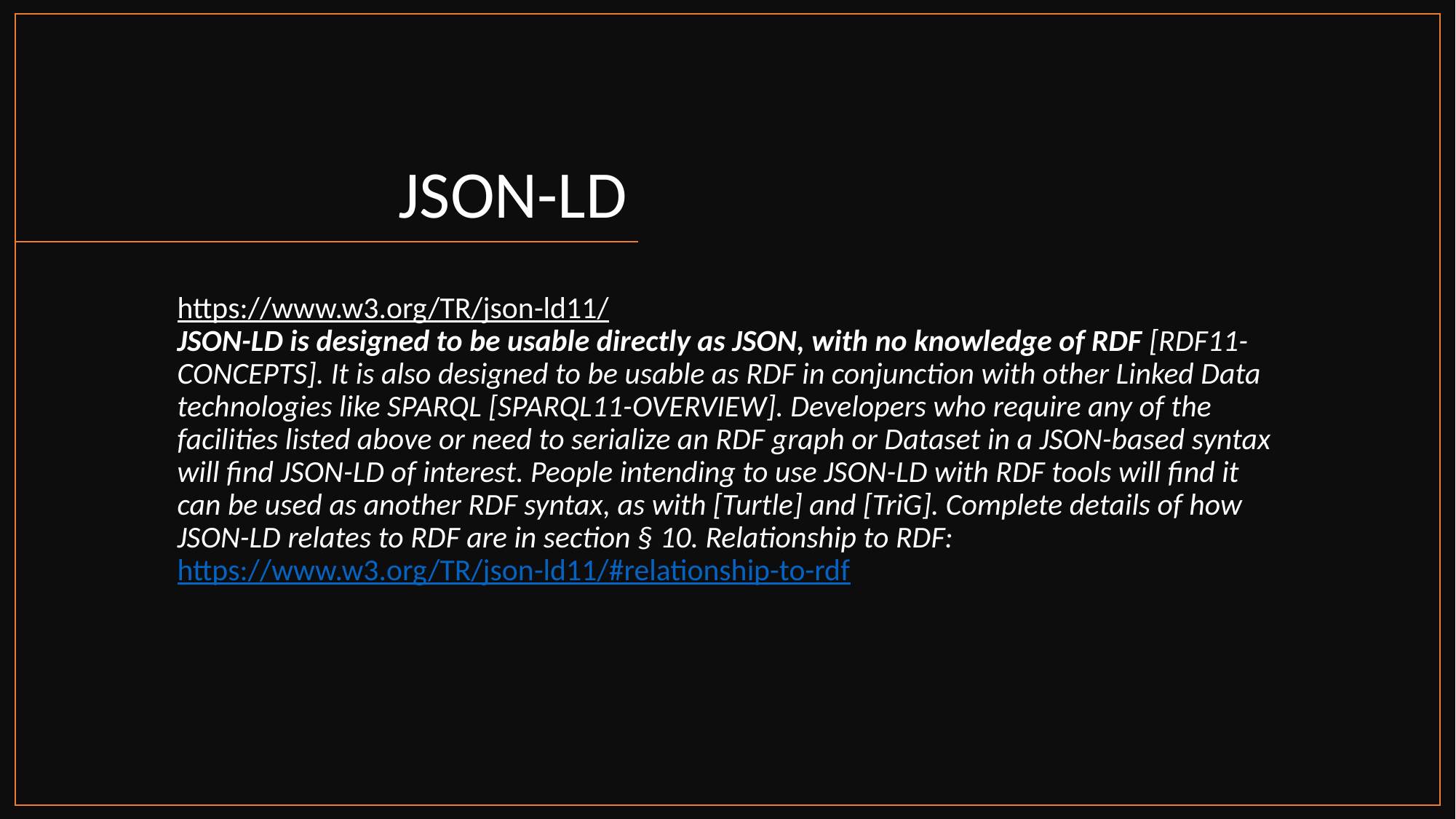

# JSON-LD
https://www.w3.org/TR/json-ld11/
JSON-LD is designed to be usable directly as JSON, with no knowledge of RDF [RDF11-CONCEPTS]. It is also designed to be usable as RDF in conjunction with other Linked Data technologies like SPARQL [SPARQL11-OVERVIEW]. Developers who require any of the facilities listed above or need to serialize an RDF graph or Dataset in a JSON-based syntax will find JSON-LD of interest. People intending to use JSON-LD with RDF tools will find it can be used as another RDF syntax, as with [Turtle] and [TriG]. Complete details of how JSON-LD relates to RDF are in section § 10. Relationship to RDF: https://www.w3.org/TR/json-ld11/#relationship-to-rdf